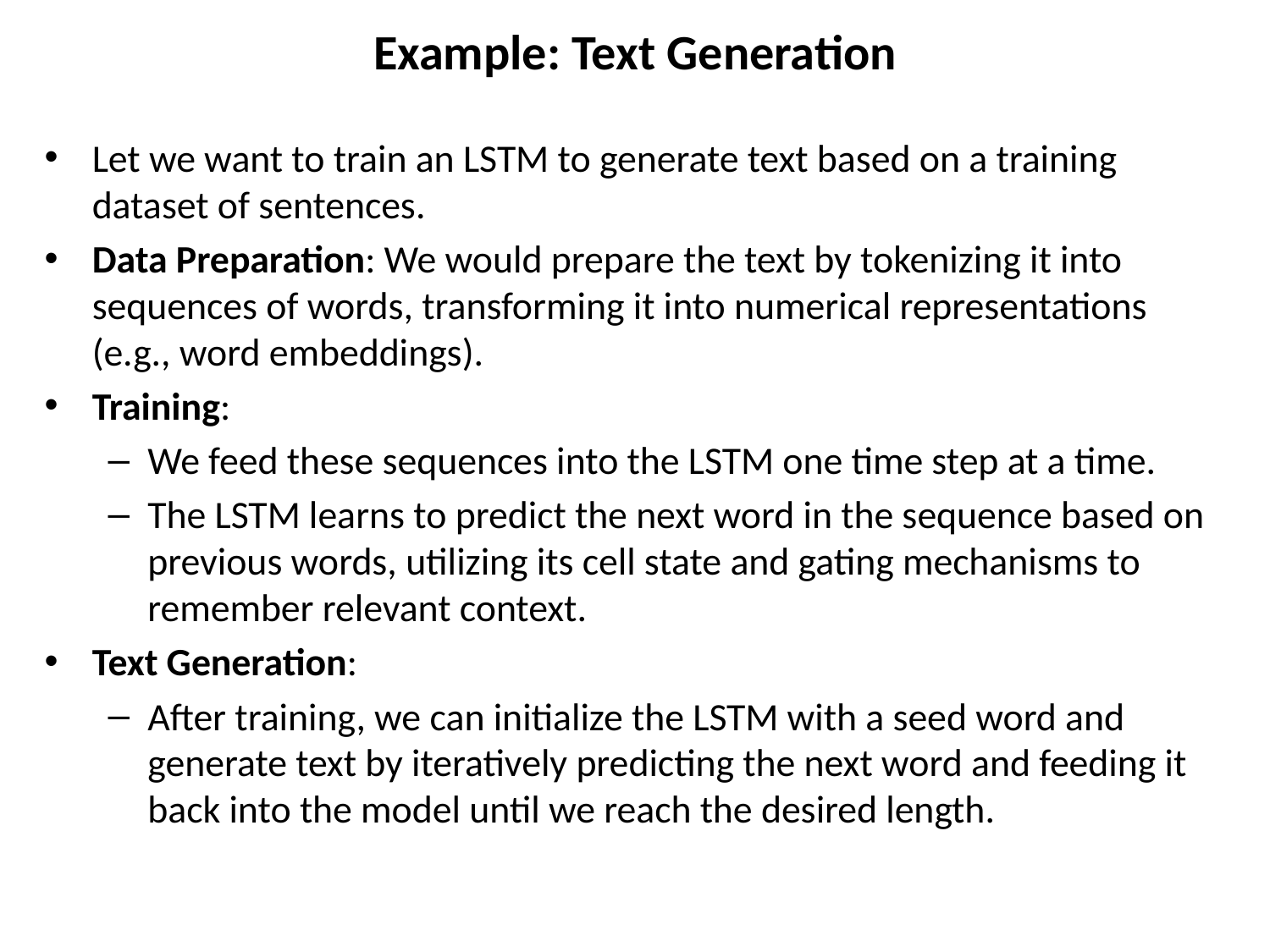

# Example: Text Generation
Let we want to train an LSTM to generate text based on a training dataset of sentences.
Data Preparation: We would prepare the text by tokenizing it into sequences of words, transforming it into numerical representations (e.g., word embeddings).
Training:
We feed these sequences into the LSTM one time step at a time.
The LSTM learns to predict the next word in the sequence based on previous words, utilizing its cell state and gating mechanisms to remember relevant context.
Text Generation:
After training, we can initialize the LSTM with a seed word and generate text by iteratively predicting the next word and feeding it back into the model until we reach the desired length.